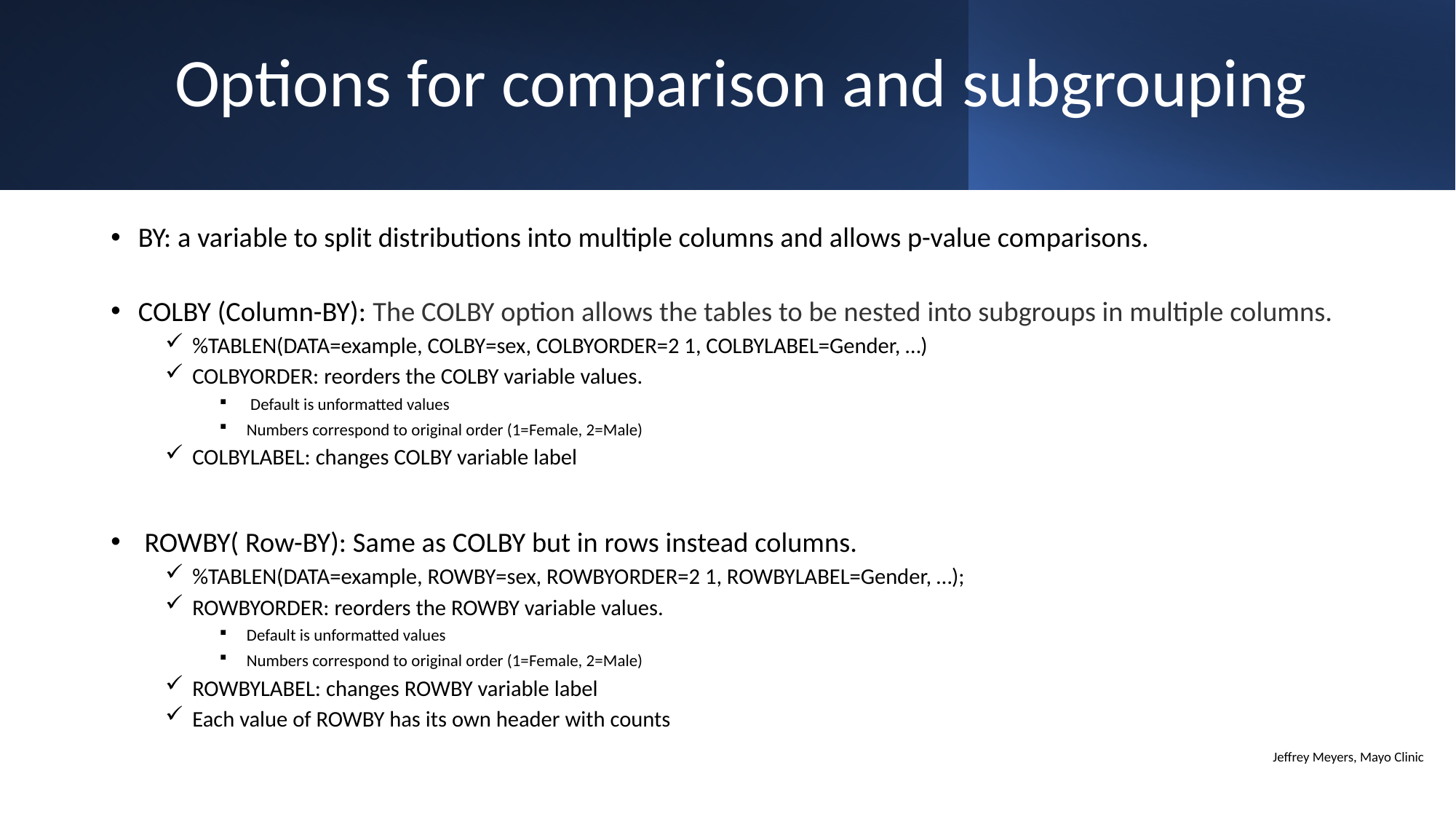

# Options for comparison and subgrouping
BY: a variable to split distributions into multiple columns and allows p-value comparisons.

COLBY (Column-BY): The COLBY option allows the tables to be nested into subgroups in multiple columns.
%TABLEN(DATA=example, COLBY=sex, COLBYORDER=2 1, COLBYLABEL=Gender, …)
COLBYORDER: reorders the COLBY variable values.
 Default is unformatted values
Numbers correspond to original order (1=Female, 2=Male)
COLBYLABEL: changes COLBY variable label

 ROWBY( Row-BY): Same as COLBY but in rows instead columns.
%TABLEN(DATA=example, ROWBY=sex, ROWBYORDER=2 1, ROWBYLABEL=Gender, …);
ROWBYORDER: reorders the ROWBY variable values.
Default is unformatted values
Numbers correspond to original order (1=Female, 2=Male)
ROWBYLABEL: changes ROWBY variable label
Each value of ROWBY has its own header with counts

Jeffrey Meyers, Mayo Clinic